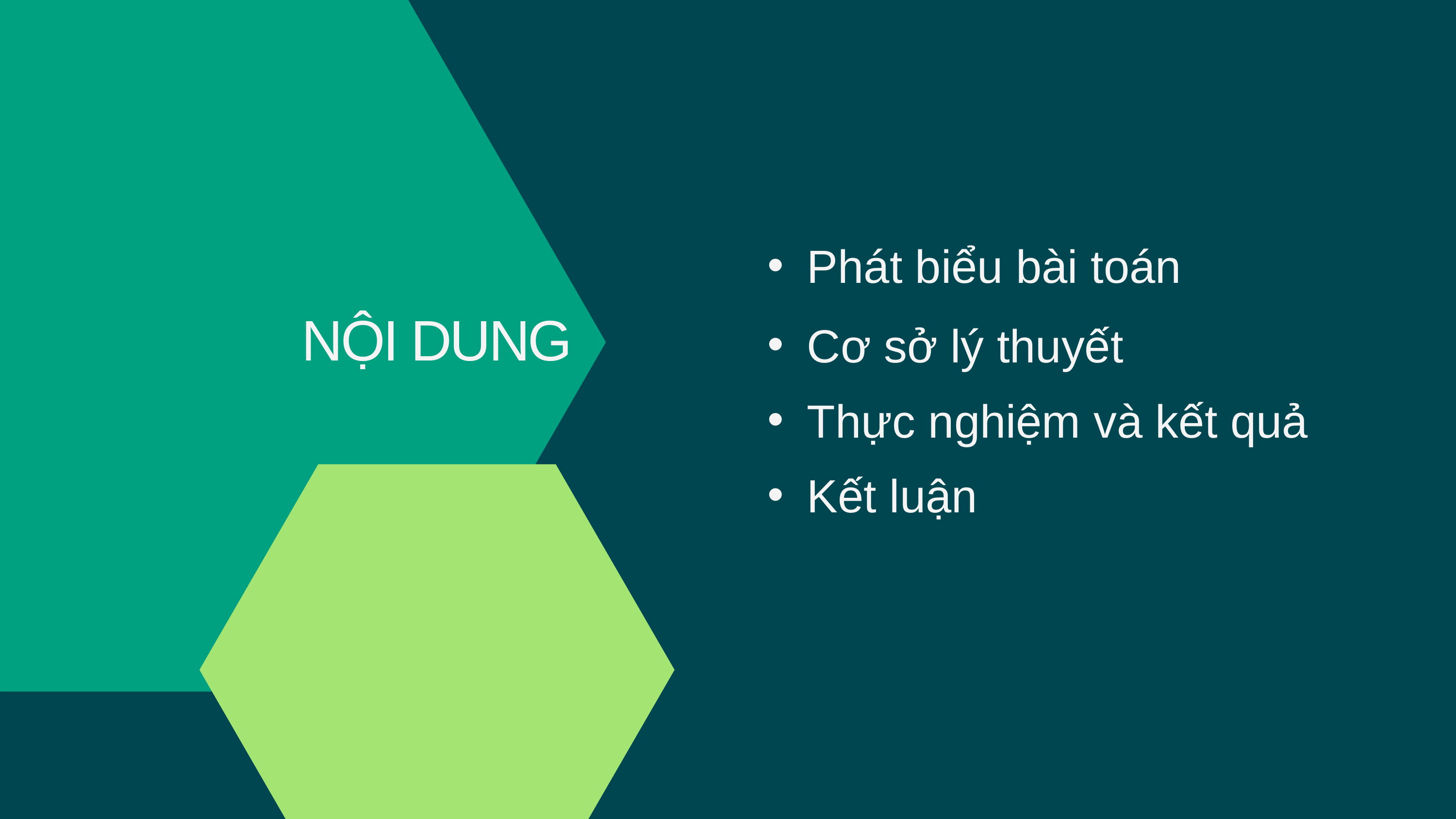

Phát biểu bài toán
NỘI DUNG
Cơ sở lý thuyết
Thực nghiệm và kết quả
Kết luận